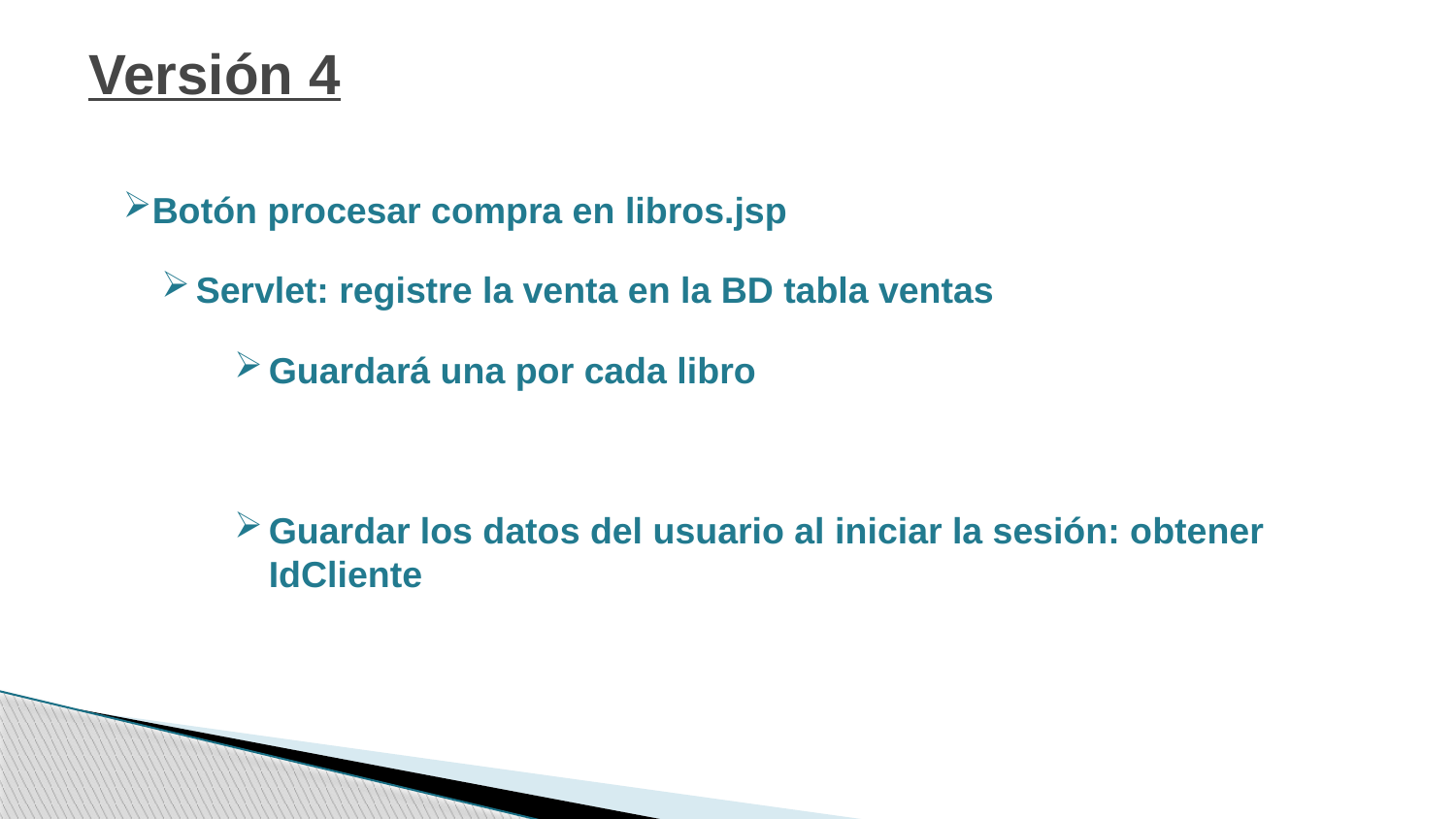

Versión 4
Botón procesar compra en libros.jsp
Servlet: registre la venta en la BD tabla ventas
Guardará una por cada libro

Guardar los datos del usuario al iniciar la sesión: obtener IdCliente